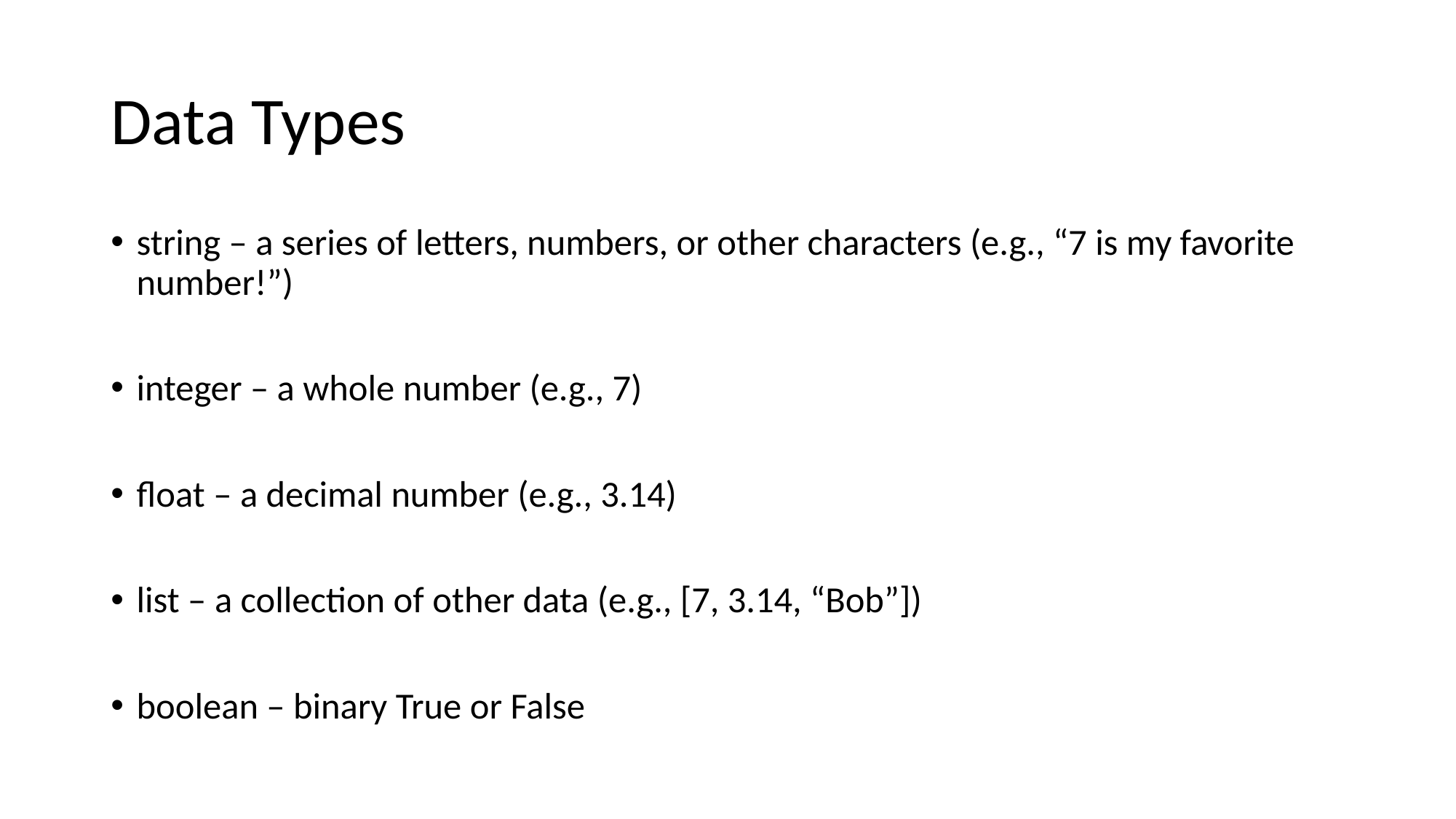

# Data Types
string – a series of letters, numbers, or other characters (e.g., “7 is my favorite number!”)

integer – a whole number (e.g., 7)

float – a decimal number (e.g., 3.14)

list – a collection of other data (e.g., [7, 3.14, “Bob”])

boolean – binary True or False